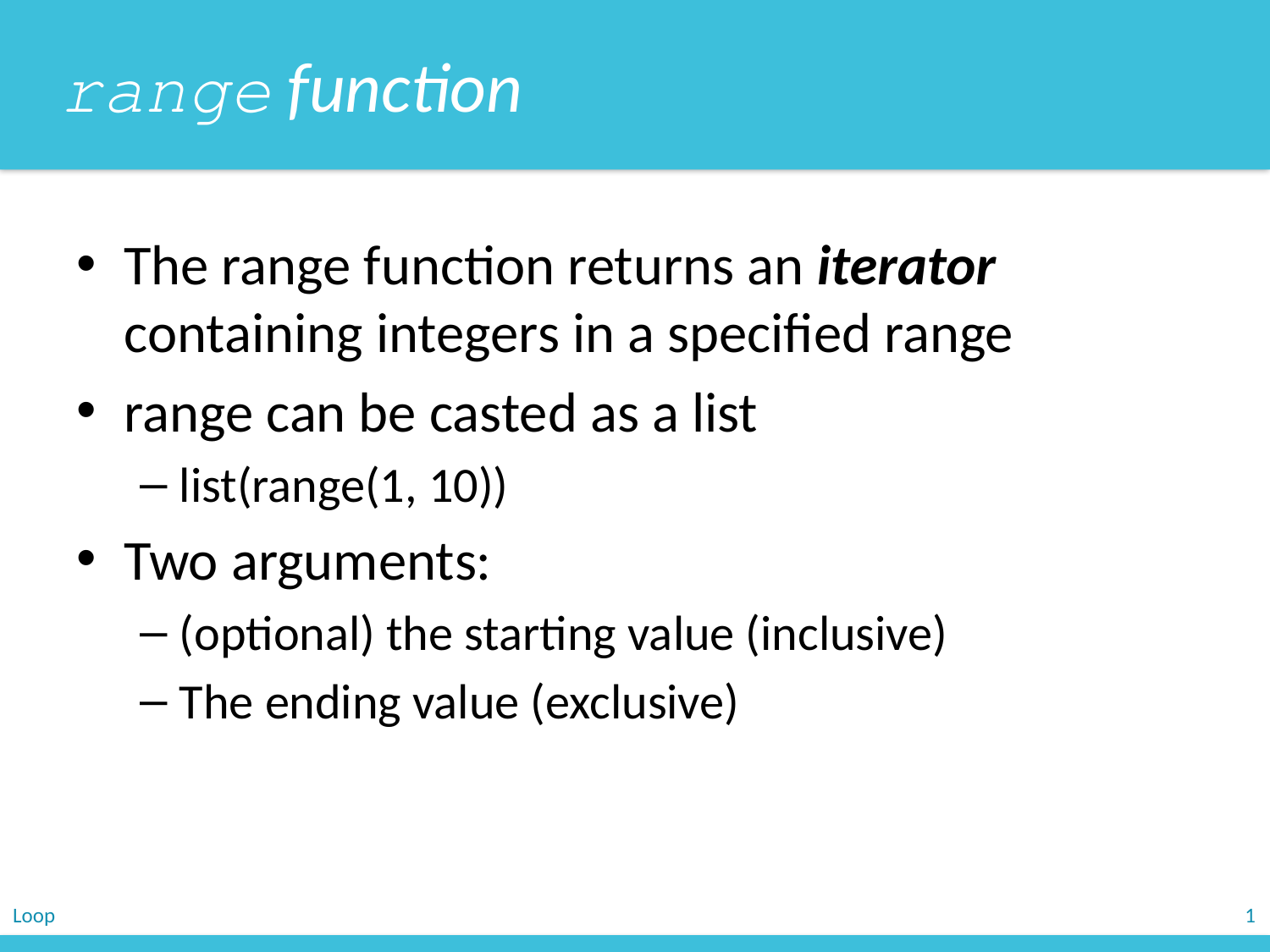

range function
The range function returns an iterator containing integers in a specified range
range can be casted as a list
list(range(1, 10))
Two arguments:
(optional) the starting value (inclusive)
The ending value (exclusive)
Loop
1